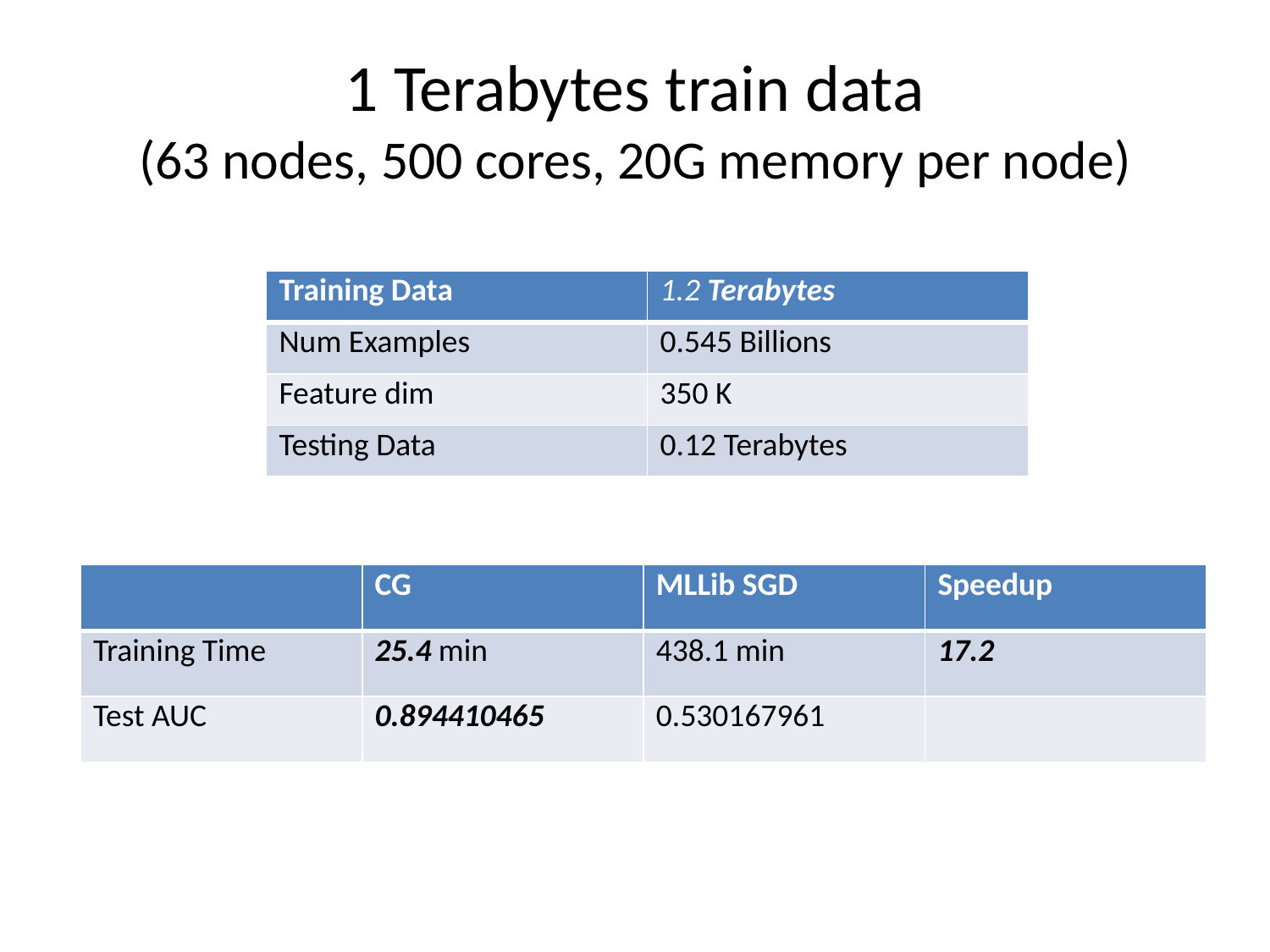

# 1 Terabytes train data (63 nodes, 500 cores, 20G memory per node)
| Training Data | 1.2 Terabytes |
| --- | --- |
| Num Examples | 0.545 Billions |
| Feature dim | 350 K |
| Testing Data | 0.12 Terabytes |
|  | CG | MLLib SGD | Speedup |
| --- | --- | --- | --- |
| Training Time | 25.4 min | 438.1 min | 17.2 |
| Test AUC | 0.894410465 | 0.530167961 |  |